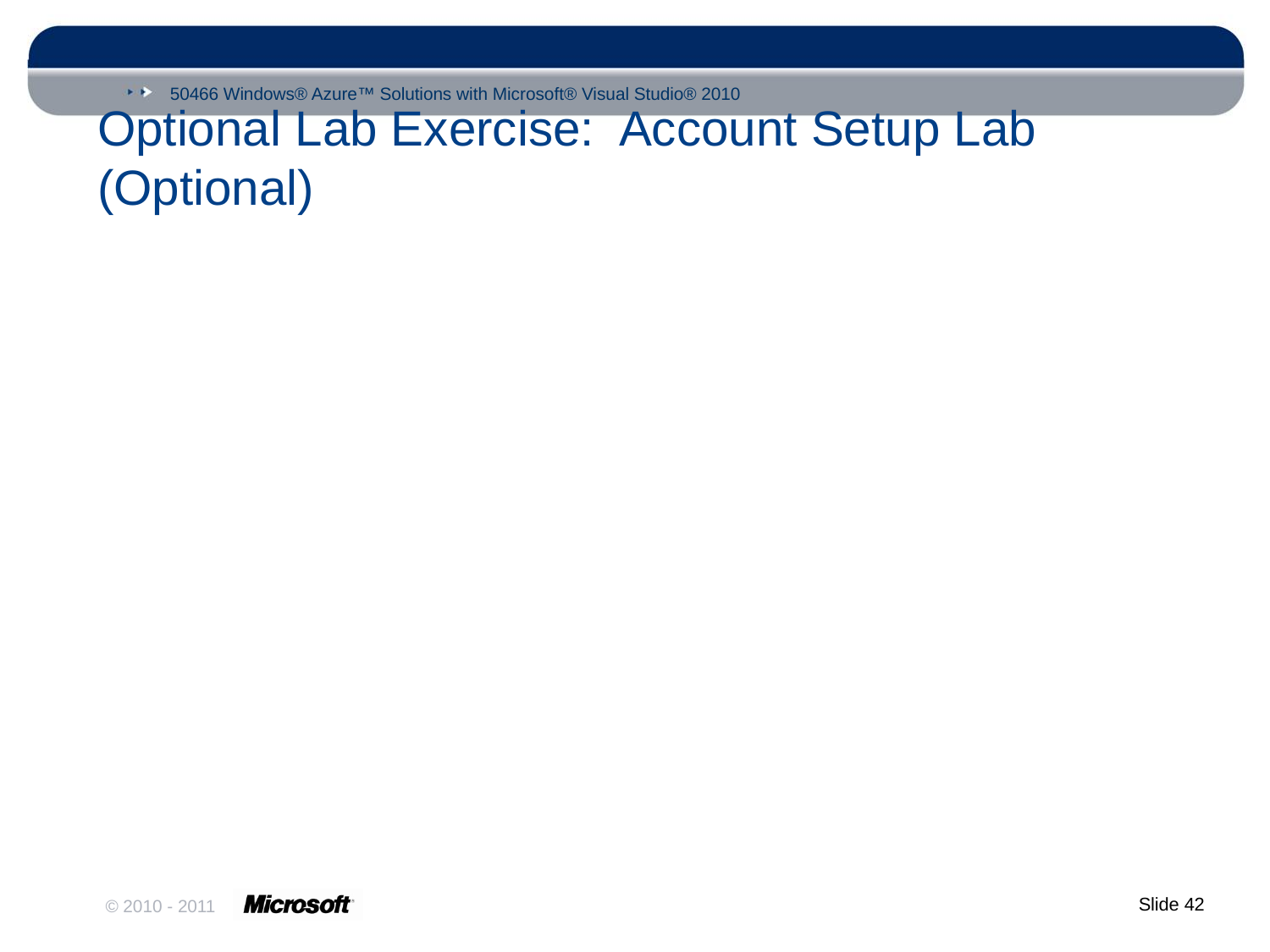

# Optional Lab Exercise:  Account Setup Lab (Optional)